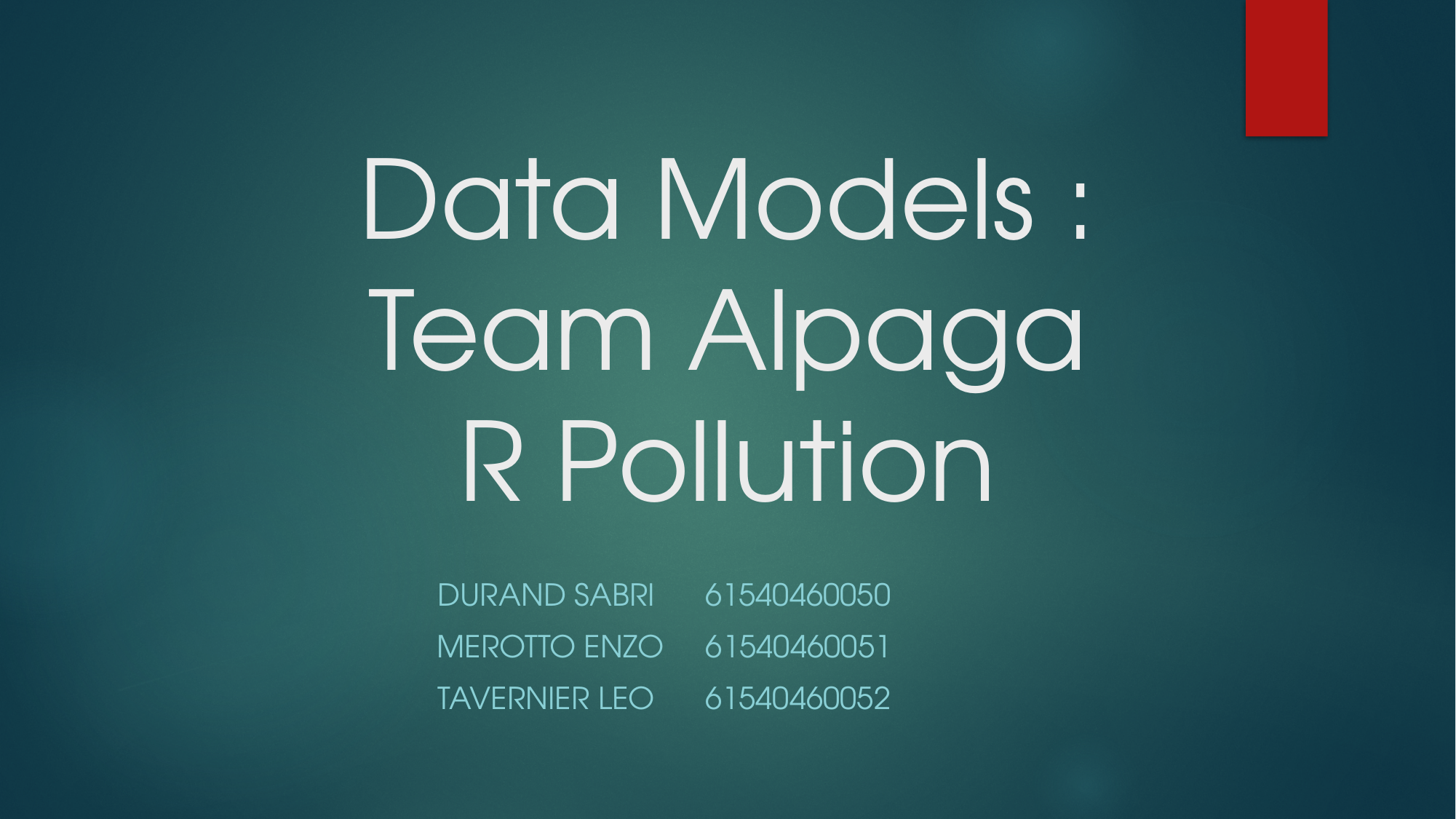

# Data Models : Team Alpaga R Pollution
Durand sabri      61540460050
Merotto enzo     61540460051
Tavernier leo      61540460052